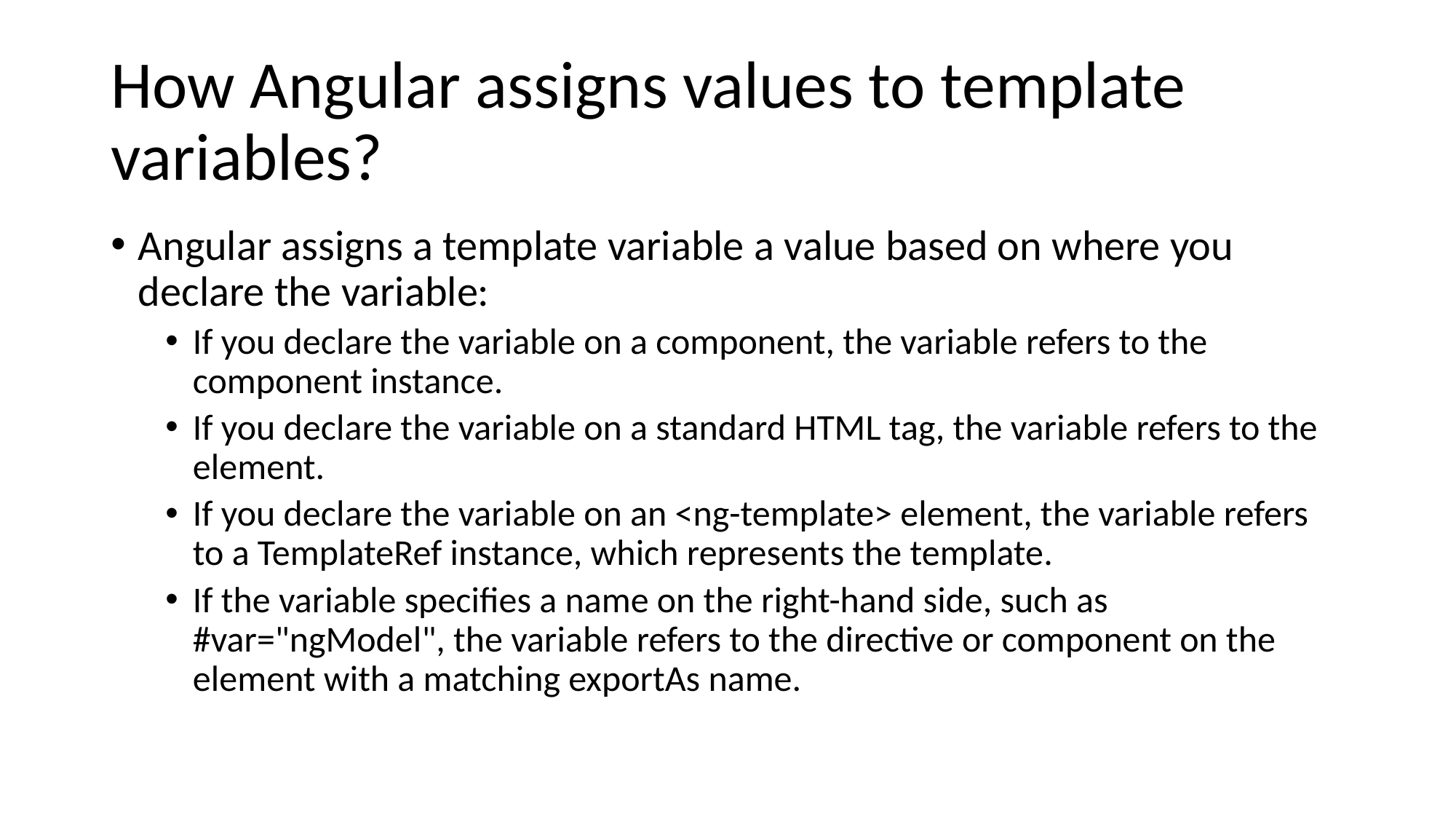

# How Angular assigns values to template variables?
Angular assigns a template variable a value based on where you declare the variable:
If you declare the variable on a component, the variable refers to the component instance.
If you declare the variable on a standard HTML tag, the variable refers to the element.
If you declare the variable on an <ng-template> element, the variable refers to a TemplateRef instance, which represents the template.
If the variable specifies a name on the right-hand side, such as #var="ngModel", the variable refers to the directive or component on the element with a matching exportAs name.